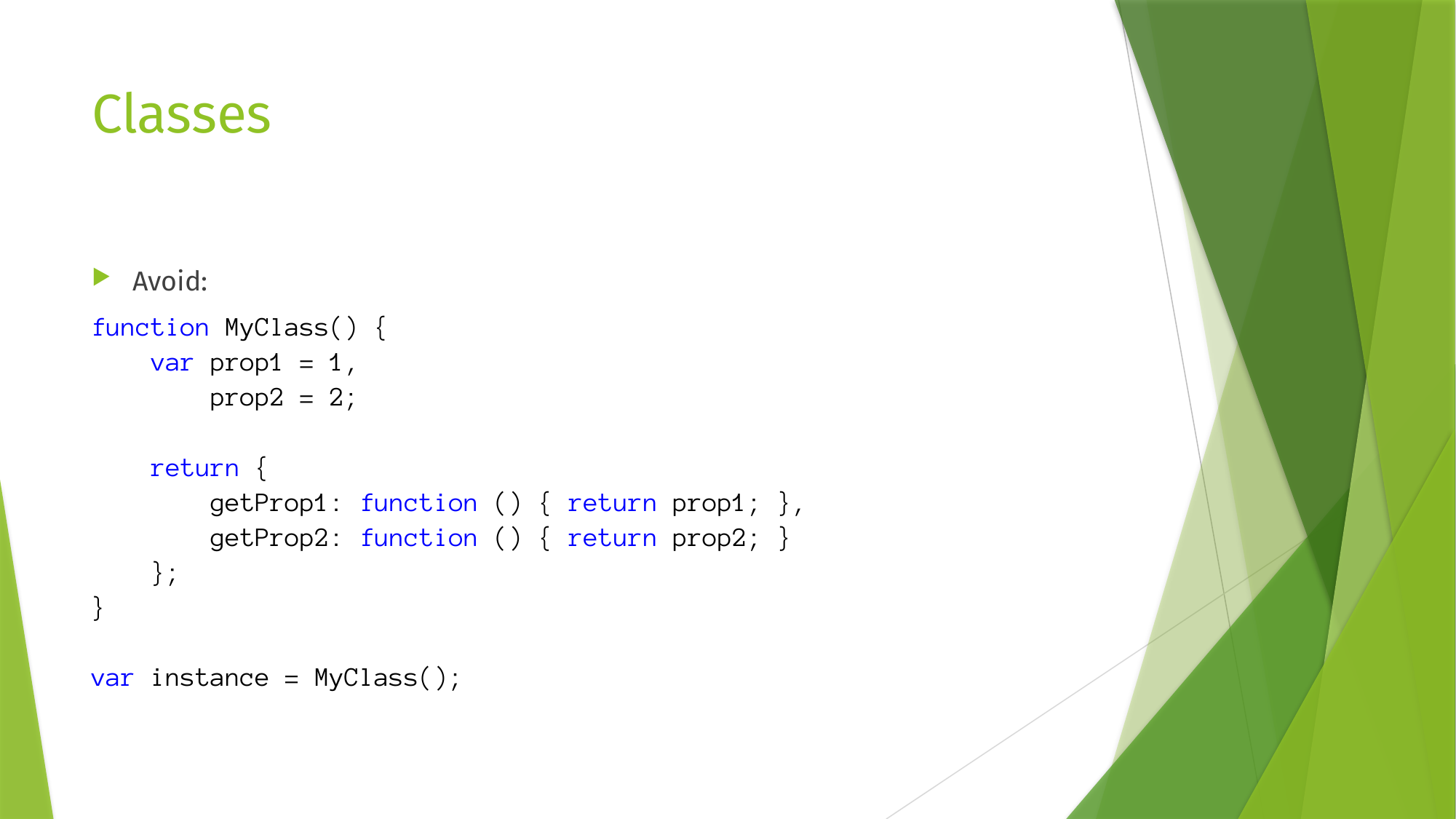

# Classes
Avoid:
function MyClass() {
    var prop1 = 1,
        prop2 = 2;

    return {
        getProp1: function () { return prop1; },
        getProp2: function () { return prop2; }
    };
}

var instance = MyClass();